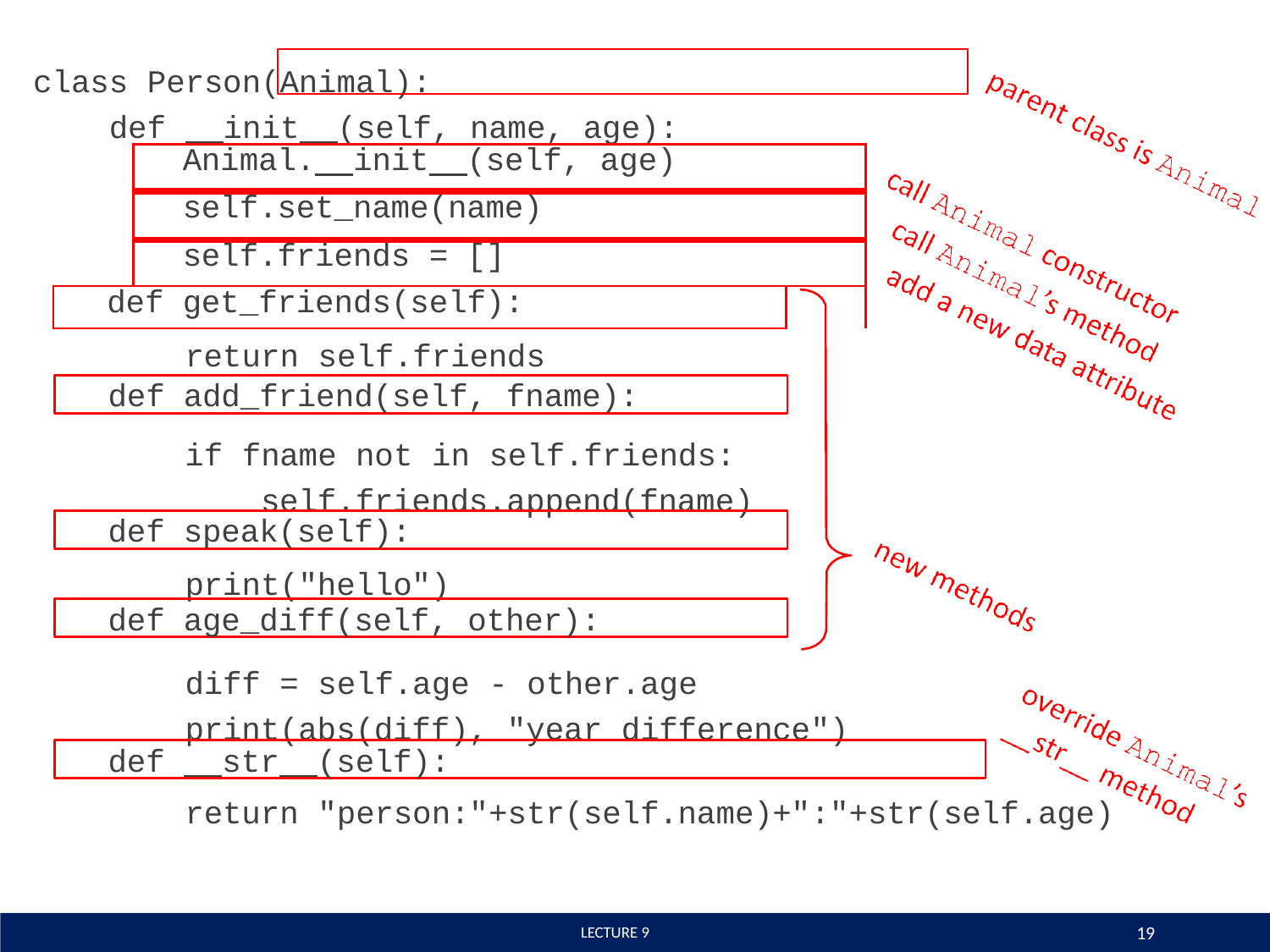

class Person(Animal):

def   init  (self, name,
age):
|  | Animal. init (self, age) |  |
| --- | --- | --- |
|  | self.set\_name(name) |  |
|  | self.friends = [] |  |
| def get\_friends(self): |  |  |

return self.friends
def add_friend(self, fname):
if fname not in self.friends: self.friends.append(fname)
def speak(self):

print("hello")
def age_diff(self, other):
diff = self.age - other.age print(abs(diff), "year difference")

def   str  (self):
return "person:"+str(self.name)+":"+str(self.age)
19
 LECTURE 9